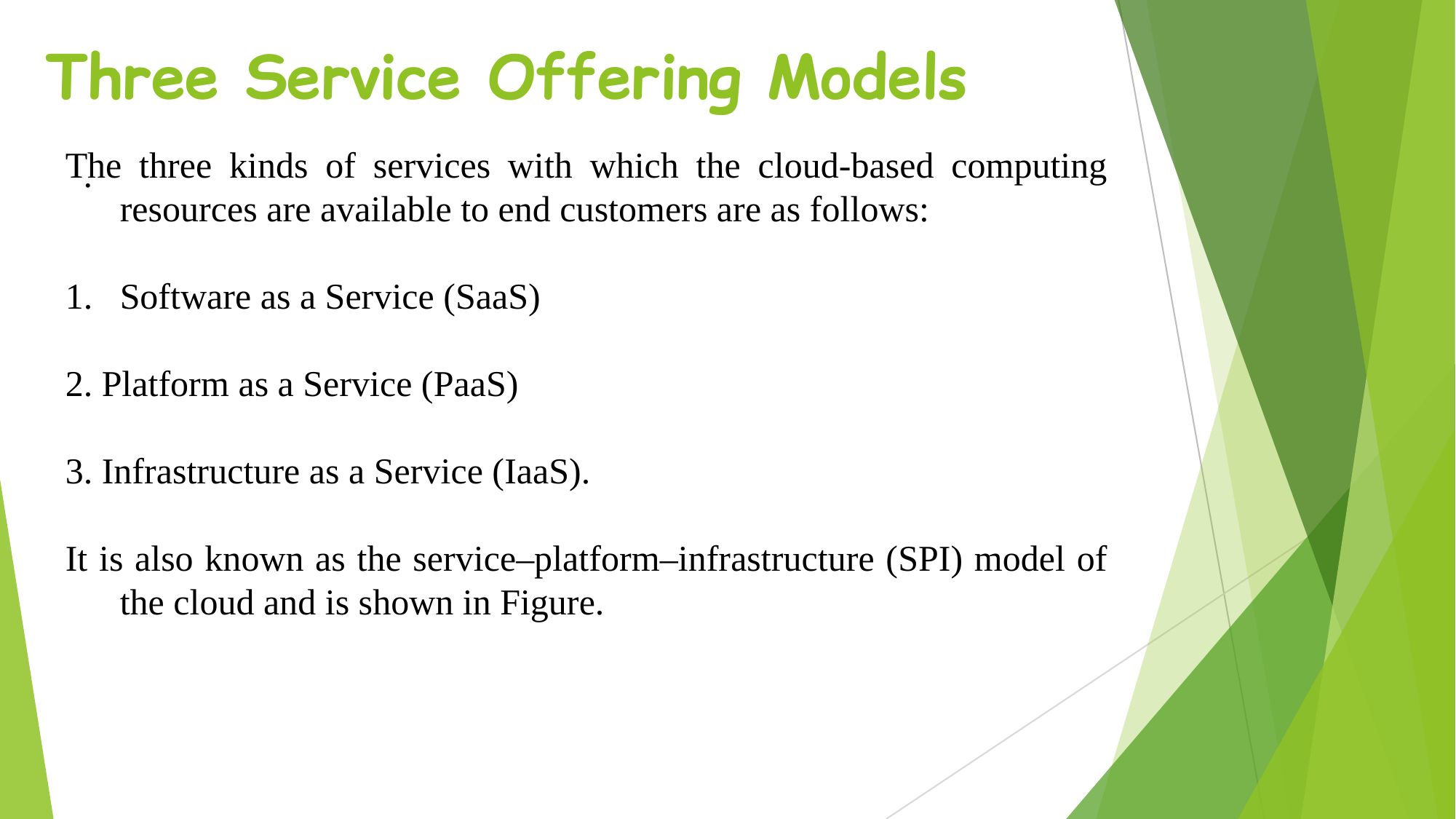

# Three Service Offering Models
The three kinds of services with which the cloud-based computing resources are available to end customers are as follows:

Software as a Service (SaaS)

2. Platform as a Service (PaaS)

3. Infrastructure as a Service (IaaS).

It is also known as the service–platform–infrastructure (SPI) model of the cloud and is shown in Figure.
.